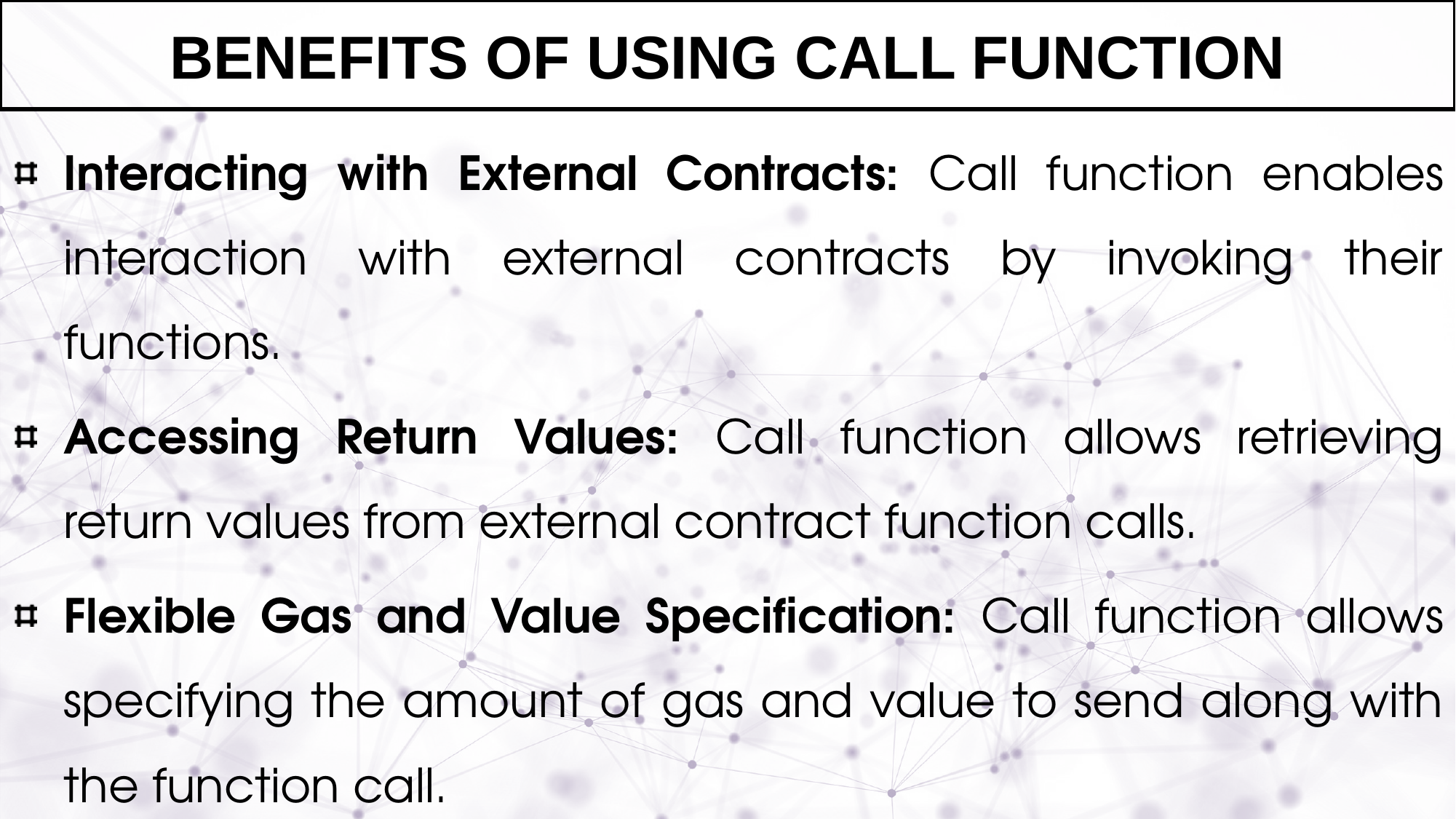

# Benefits of Using Call Function
Interacting with External Contracts: Call function enables interaction with external contracts by invoking their functions.
Accessing Return Values: Call function allows retrieving return values from external contract function calls.
Flexible Gas and Value Specification: Call function allows specifying the amount of gas and value to send along with the function call.